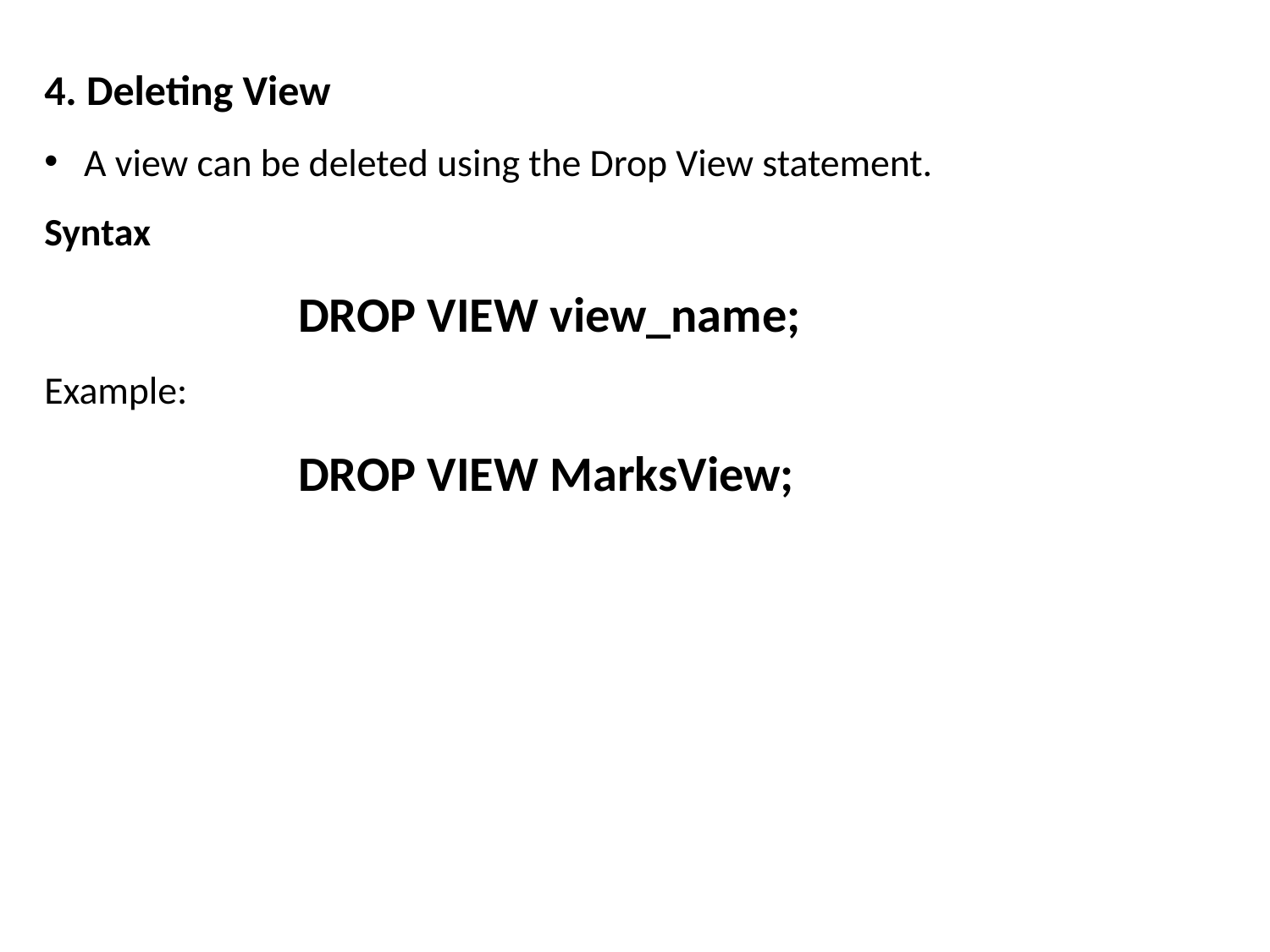

4. Deleting View
A view can be deleted using the Drop View statement.
Syntax
		DROP VIEW view_name;
Example:
		DROP VIEW MarksView;